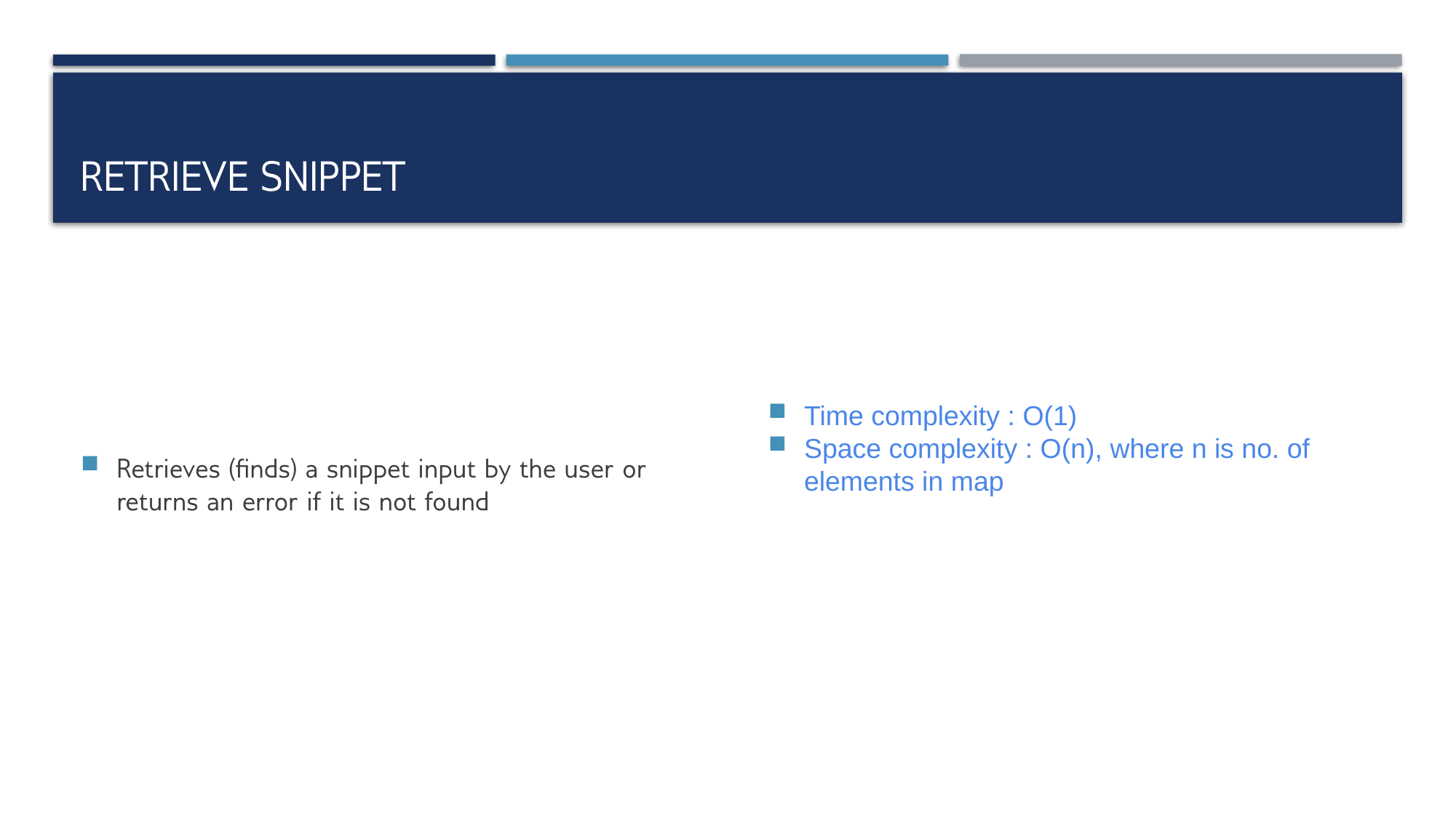

# retrieve snippet
Retrieves (finds) a snippet input by the user or returns an error if it is not found
Time complexity : O(1)
Space complexity : O(n), where n is no. of elements in map